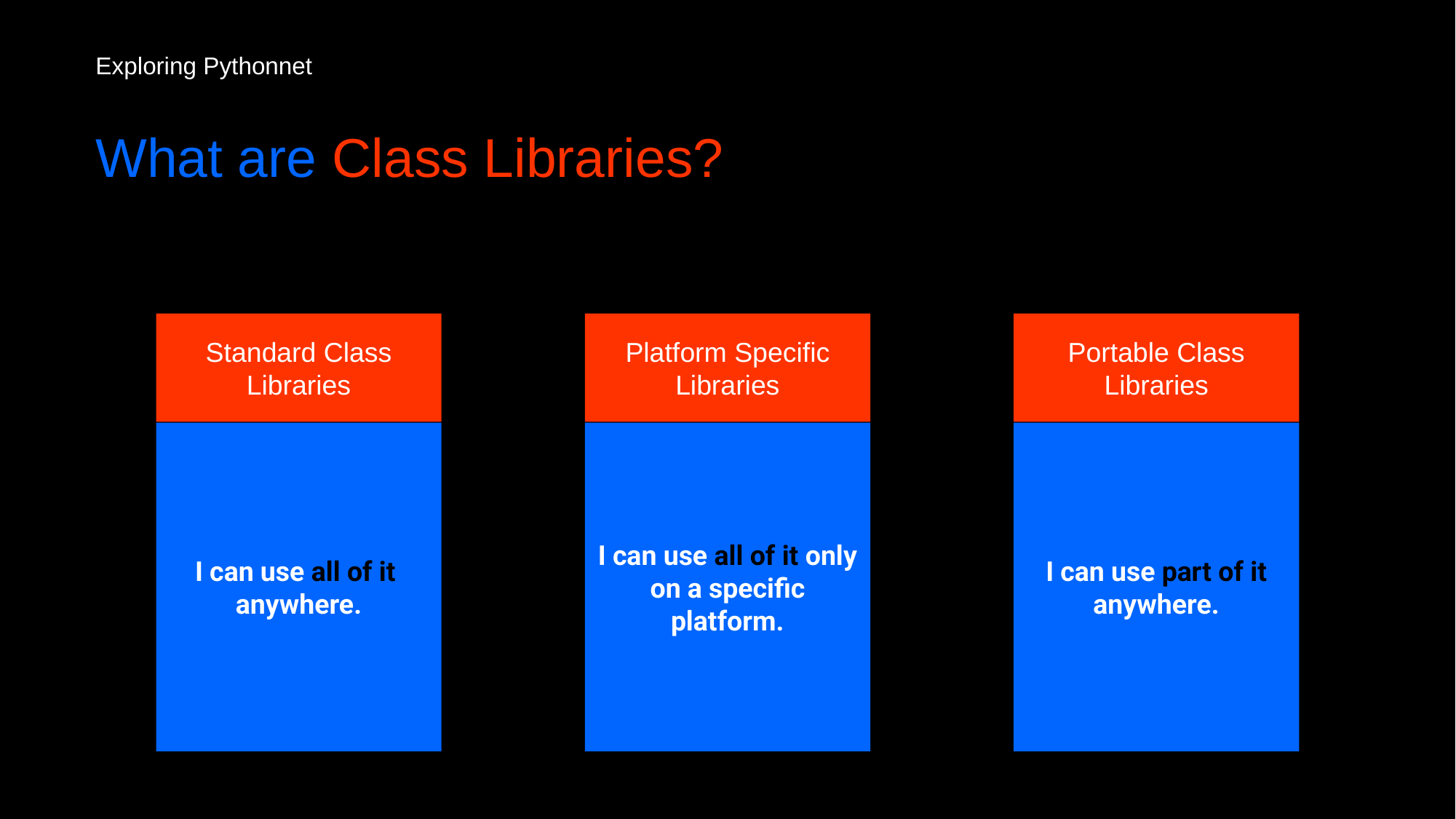

Exploring Pythonnet
# What are Class Libraries?
Standard Class Libraries
Platform Specific
Libraries
Portable Class
Libraries
I can use all of it  anywhere.
I can use all of it only on a specific platform.
I can use part of it anywhere.